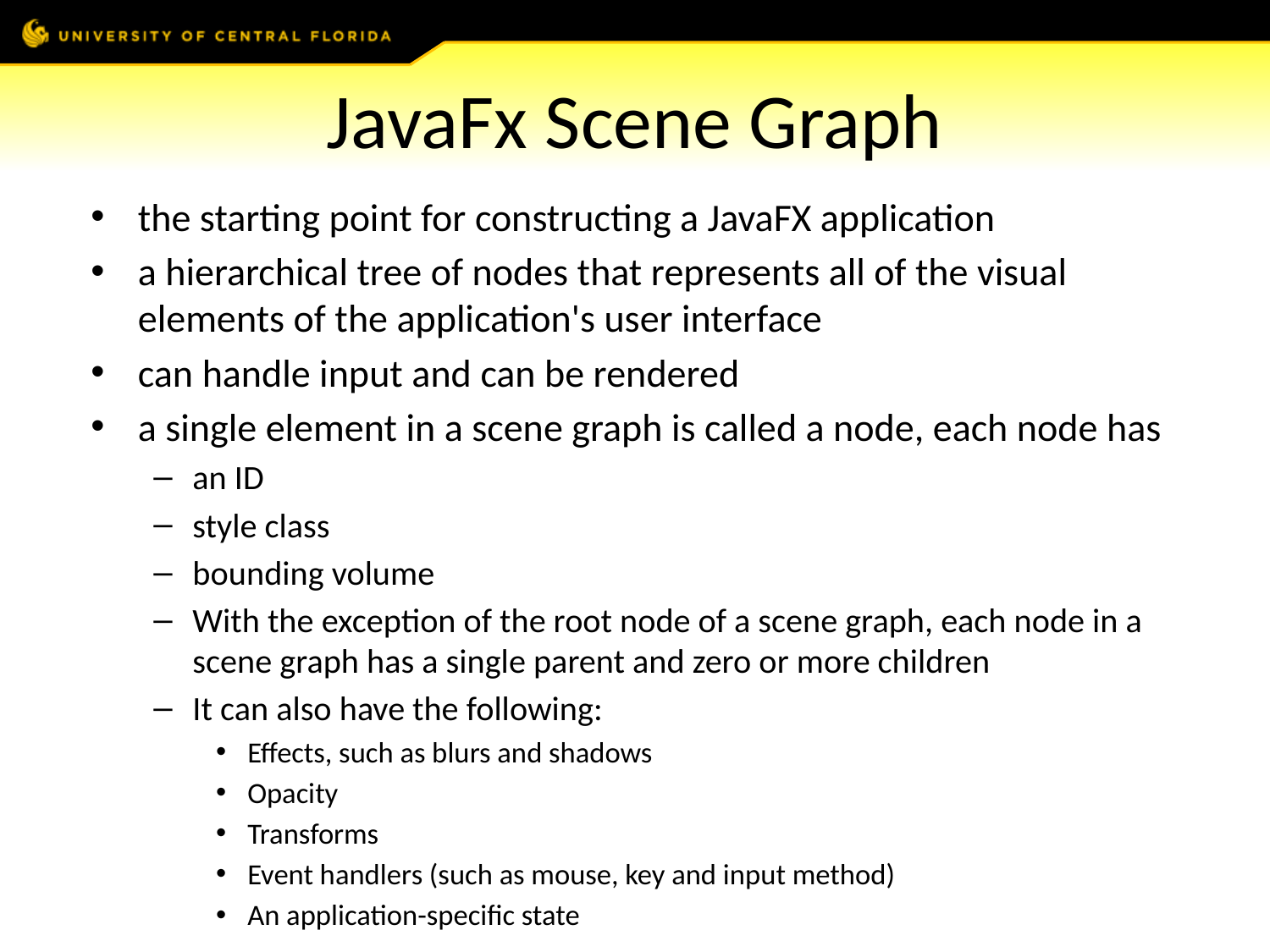

# JavaFx Scene Graph
the starting point for constructing a JavaFX application
a hierarchical tree of nodes that represents all of the visual elements of the application's user interface
can handle input and can be rendered
a single element in a scene graph is called a node, each node has
an ID
style class
bounding volume
With the exception of the root node of a scene graph, each node in a scene graph has a single parent and zero or more children
It can also have the following:
Effects, such as blurs and shadows
Opacity
Transforms
Event handlers (such as mouse, key and input method)
An application-specific state